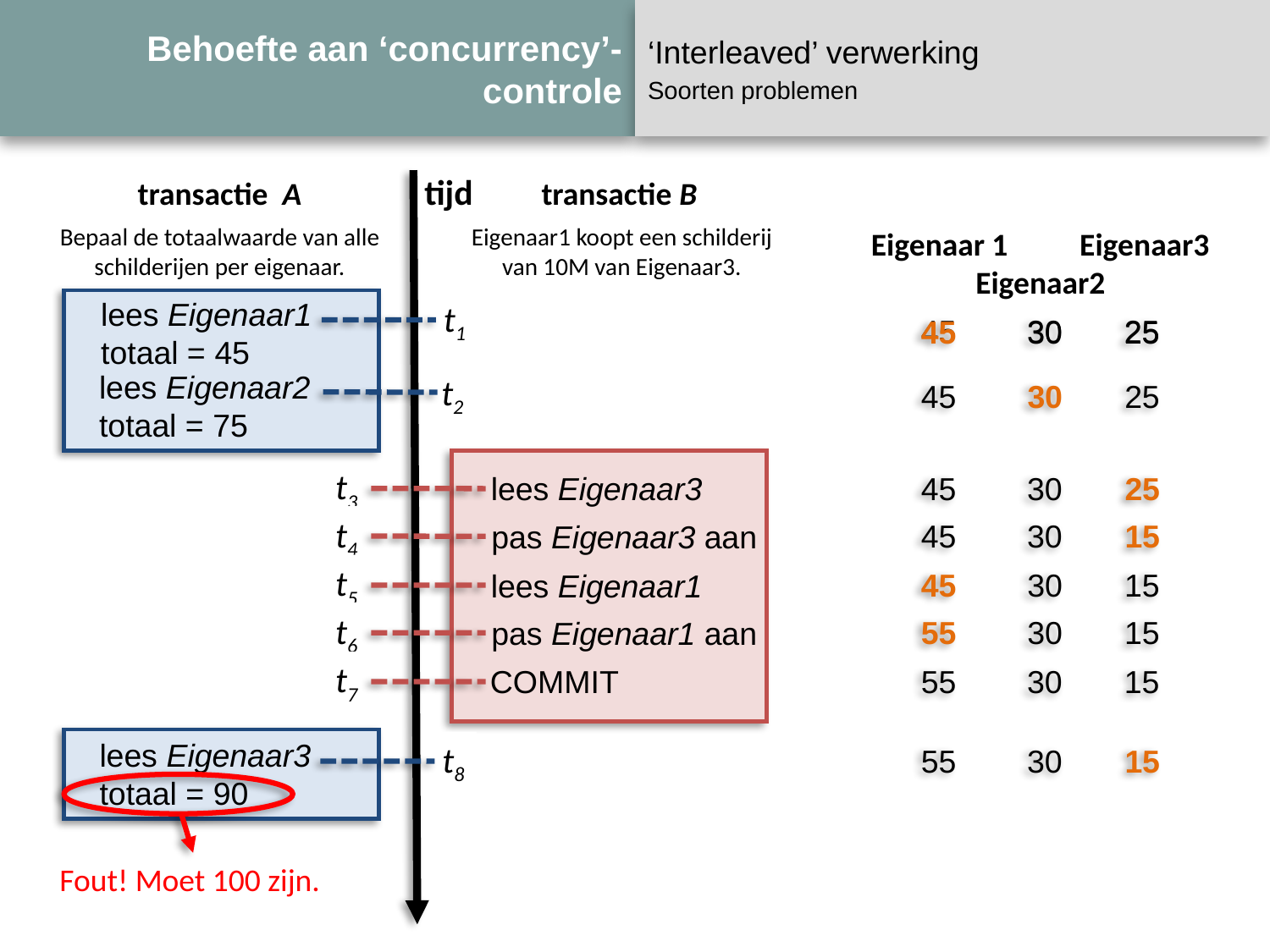

# Behoefte aan ‘concurrency’-controle
‘Interleaved’ verwerking
Soorten problemen

tijd

transactie  A
transactie B
Bepaal de totaalwaarde van alle schilderijen per eigenaar.
Eigenaar1 koopt een schilderij van 10M van Eigenaar3.
Eigenaar 1          Eigenaar3
Eigenaar2
lees Eigenaar1
totaal = 45

t1

45        30       25
45        30       25
lees Eigenaar2
totaal = 75
t2
45        30       25

t3
45        30       25
lees Eigenaar3

t4
45        30       15
pas Eigenaar3 aan

t5
45        30       15
lees Eigenaar1

t6
55        30       15
pas Eigenaar1 aan

t7
55        30       15
COMMIT

lees Eigenaar3
totaal = 90
t8
55        30       15

Fout! Moet 100 zijn.